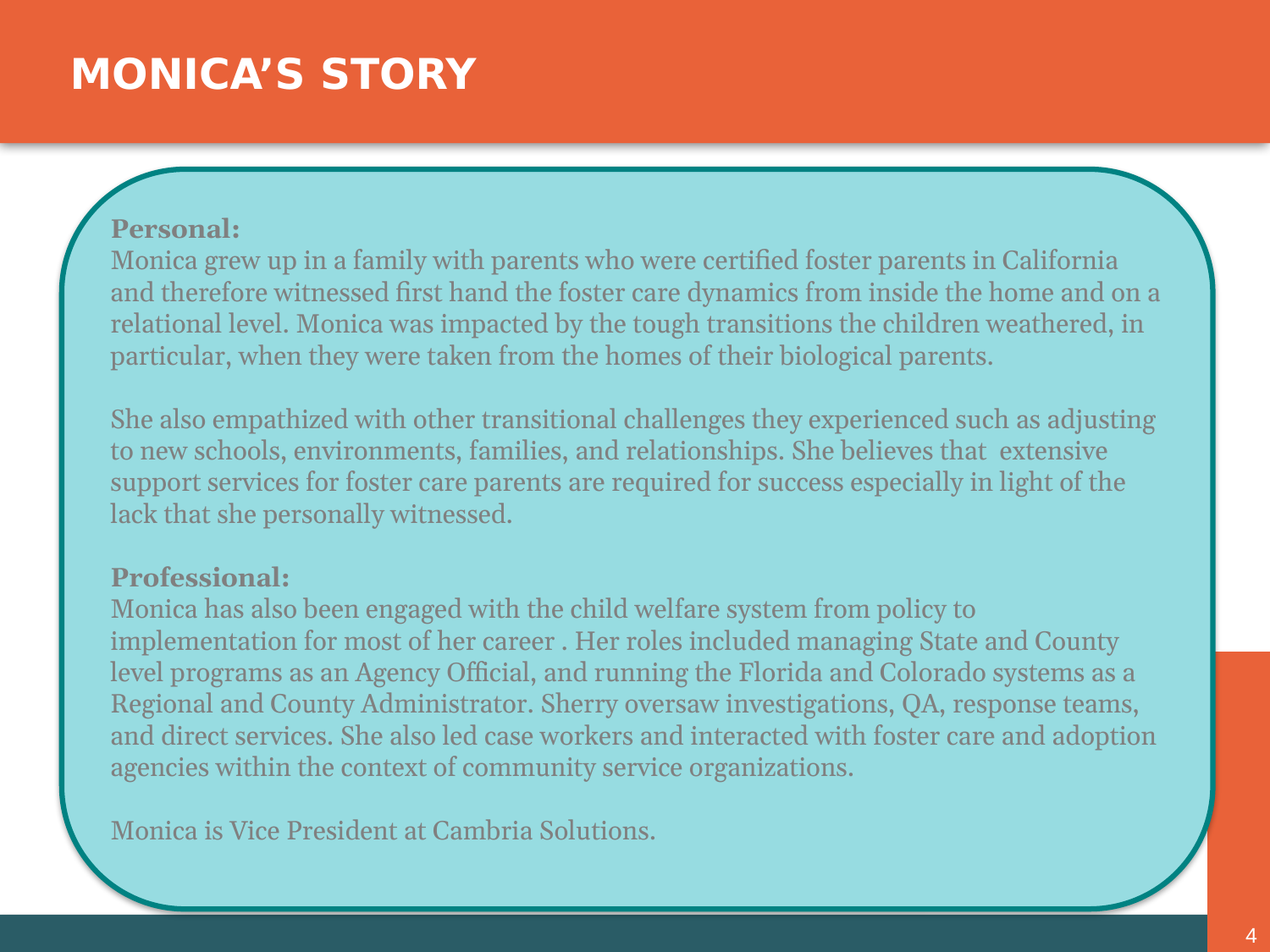

# Monica’s story
Personal:
Monica grew up in a family with parents who were certified foster parents in California and therefore witnessed first hand the foster care dynamics from inside the home and on a relational level. Monica was impacted by the tough transitions the children weathered, in particular, when they were taken from the homes of their biological parents.

She also empathized with other transitional challenges they experienced such as adjusting to new schools, environments, families, and relationships. She believes that  extensive support services for foster care parents are required for success especially in light of the lack that she personally witnessed.

Professional:
Monica has also been engaged with the child welfare system from policy to implementation for most of her career . Her roles included managing State and County level programs as an Agency Official, and running the Florida and Colorado systems as a Regional and County Administrator. Sherry oversaw investigations, QA, response teams, and direct services. She also led case workers and interacted with foster care and adoption agencies within the context of community service organizations.

Monica is Vice President at Cambria Solutions.
4